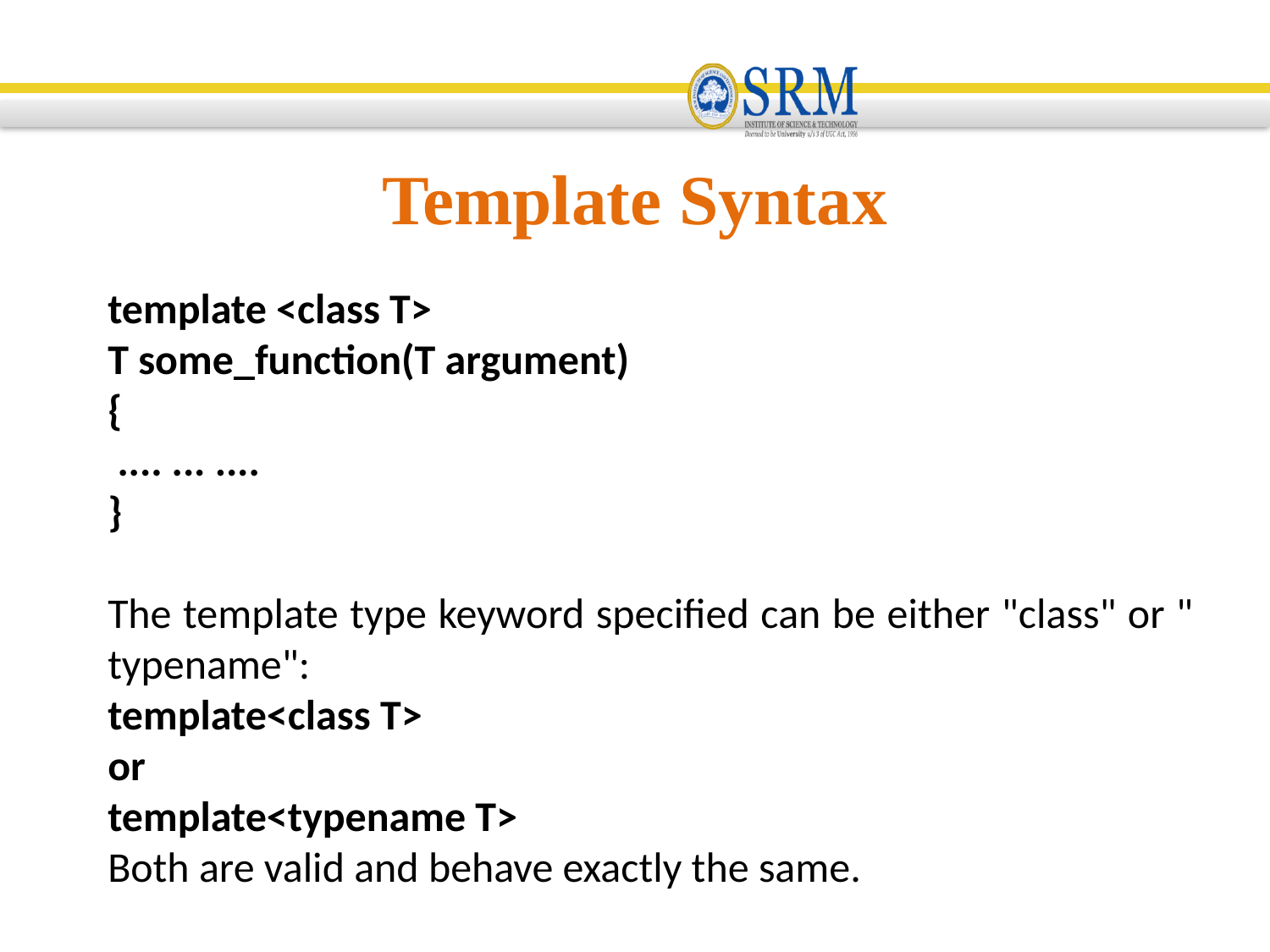

Template Syntax
template <class T>
T some_function(T argument)
{
 .... ... ....
}

The template type keyword specified can be either "class" or " typename":
template<class T>
or
template<typename T>
Both are valid and behave exactly the same.